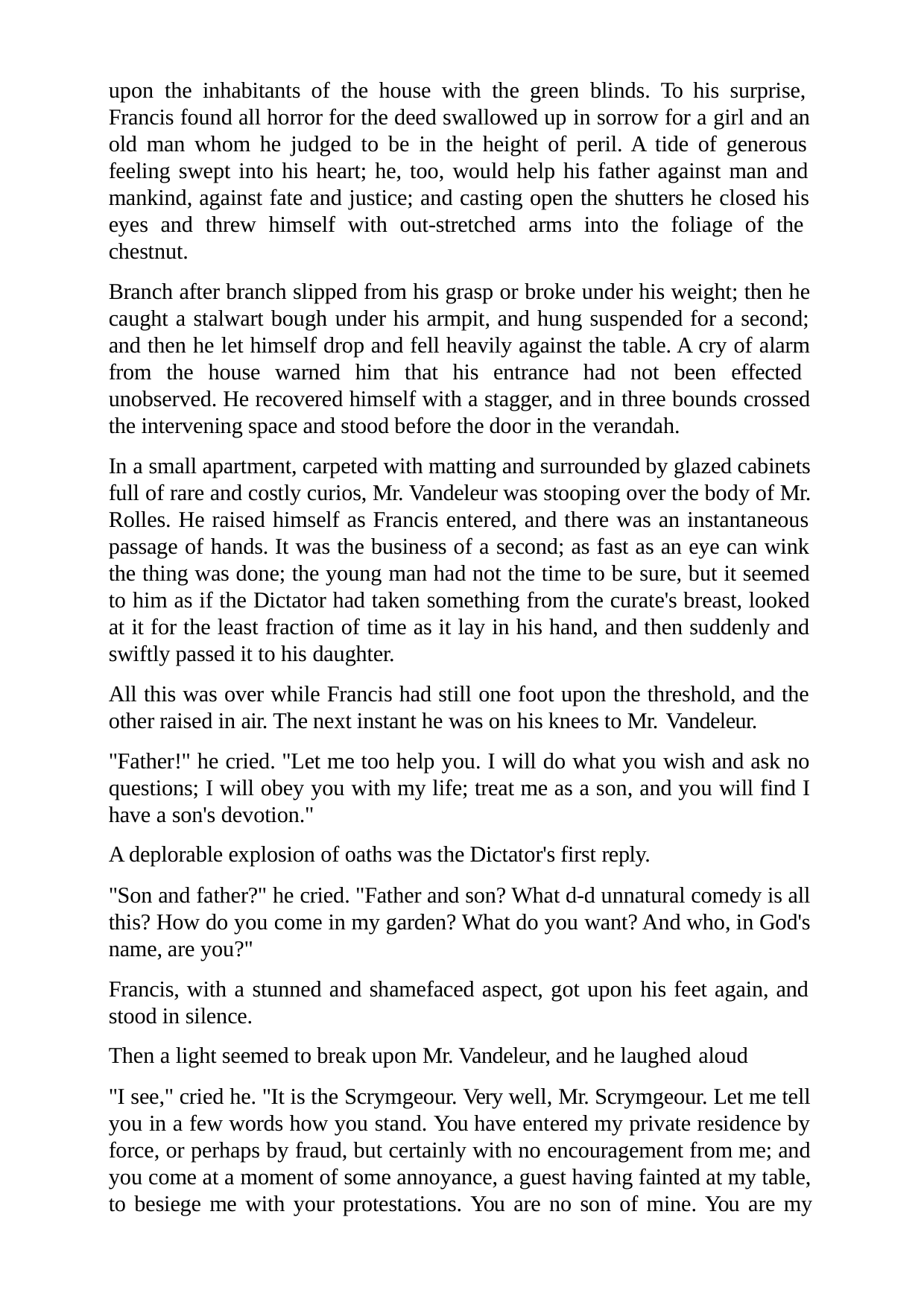

upon the inhabitants of the house with the green blinds. To his surprise,  Francis found all horror for the deed swallowed up in sorrow for a girl and an  old man whom he judged to be in the height of peril. A tide of generous  feeling swept into his heart; he, too, would help his father against man and  mankind, against fate and justice; and casting open the shutters he closed his  eyes and threw himself with out-stretched arms into the foliage of the  chestnut.
Branch after branch slipped from his grasp or broke under his weight; then he  caught a stalwart bough under his armpit, and hung suspended for a second;  and then he let himself drop and fell heavily against the table. A cry of alarm  from the house warned him that his entrance had not been effected  unobserved. He recovered himself with a stagger, and in three bounds crossed  the intervening space and stood before the door in the verandah.
In a small apartment, carpeted with matting and surrounded by glazed cabinets  full of rare and costly curios, Mr. Vandeleur was stooping over the body of Mr.  Rolles. He raised himself as Francis entered, and there was an instantaneous  passage of hands. It was the business of a second; as fast as an eye can wink  the thing was done; the young man had not the time to be sure, but it seemed  to him as if the Dictator had taken something from the curate's breast, looked  at it for the least fraction of time as it lay in his hand, and then suddenly and  swiftly passed it to his daughter.
All this was over while Francis had still one foot upon the threshold, and the  other raised in air. The next instant he was on his knees to Mr. Vandeleur.
"Father!" he cried. "Let me too help you. I will do what you wish and ask no  questions; I will obey you with my life; treat me as a son, and you will find I  have a son's devotion."
A deplorable explosion of oaths was the Dictator's first reply.
"Son and father?" he cried. "Father and son? What d-d unnatural comedy is all  this? How do you come in my garden? What do you want? And who, in God's  name, are you?"
Francis, with a stunned and shamefaced aspect, got upon his feet again, and  stood in silence.
Then a light seemed to break upon Mr. Vandeleur, and he laughed aloud
"I see," cried he. "It is the Scrymgeour. Very well, Mr. Scrymgeour. Let me tell  you in a few words how you stand. You have entered my private residence by  force, or perhaps by fraud, but certainly with no encouragement from me; and  you come at a moment of some annoyance, a guest having fainted at my table,  to besiege me with your protestations. You are no son of mine. You are my